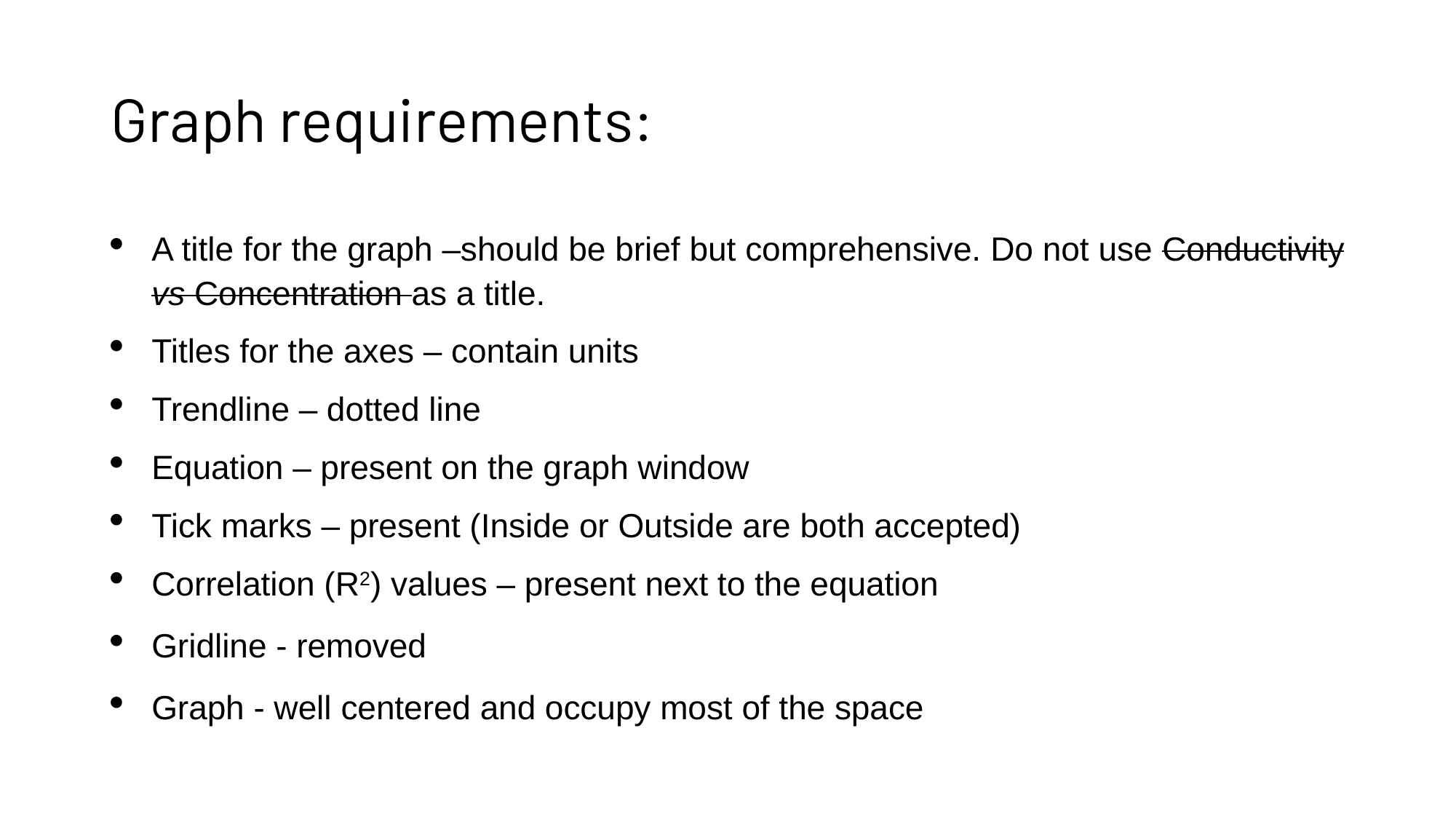

# Graph requirements:
A title for the graph –should be brief but comprehensive. Do not use Conductivity vs Concentration as a title.
Titles for the axes – contain units
Trendline – dotted line
Equation – present on the graph window
Tick marks – present (Inside or Outside are both accepted)
Correlation (R2) values – present next to the equation
Gridline - removed
Graph - well centered and occupy most of the space